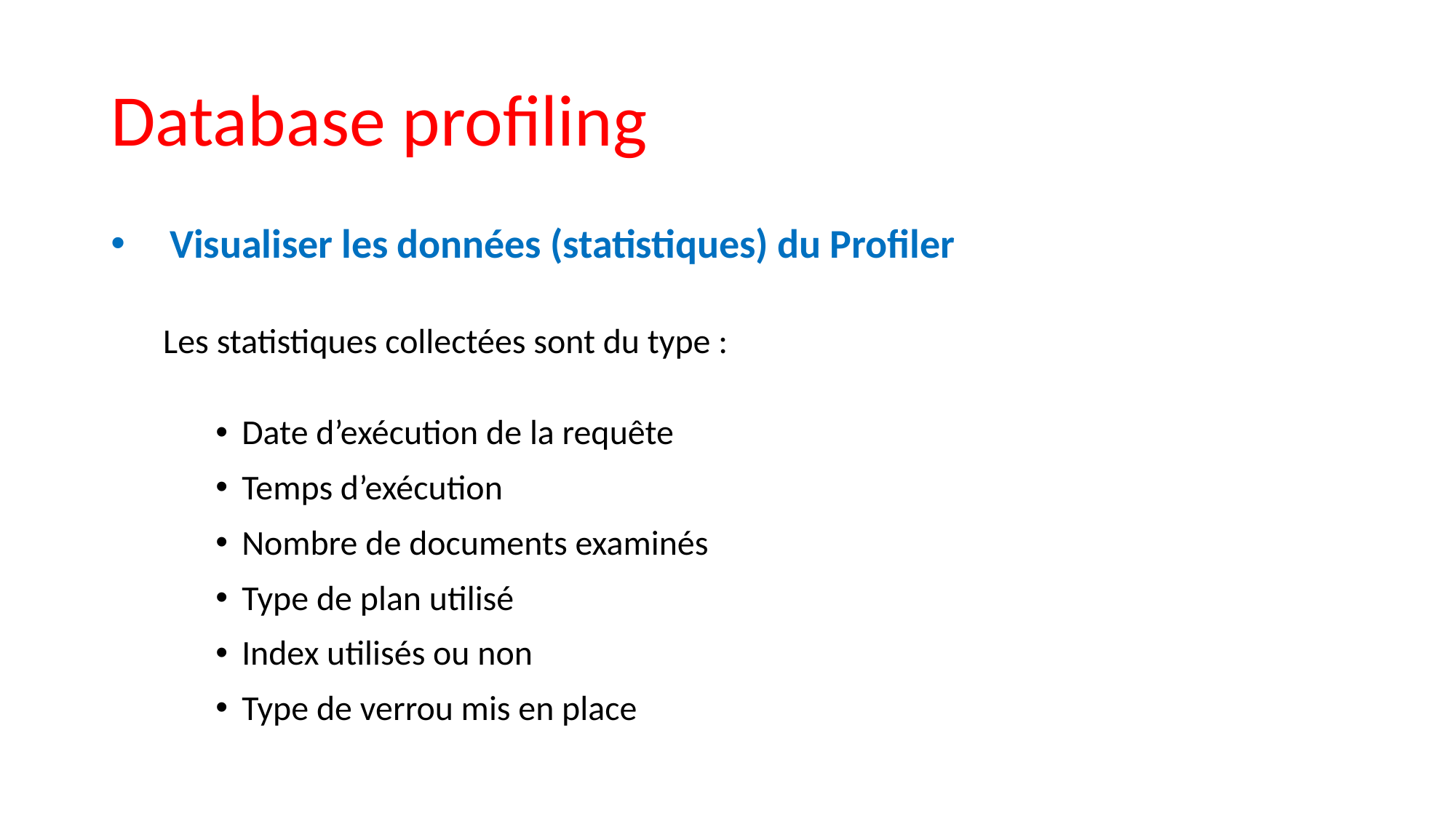

Database profiling
Visualiser les données (statistiques) du Profiler

Les statistiques collectées sont du type :

Date d’exécution de la requête
Temps d’exécution
Nombre de documents examinés
Type de plan utilisé
Index utilisés ou non
Type de verrou mis en place